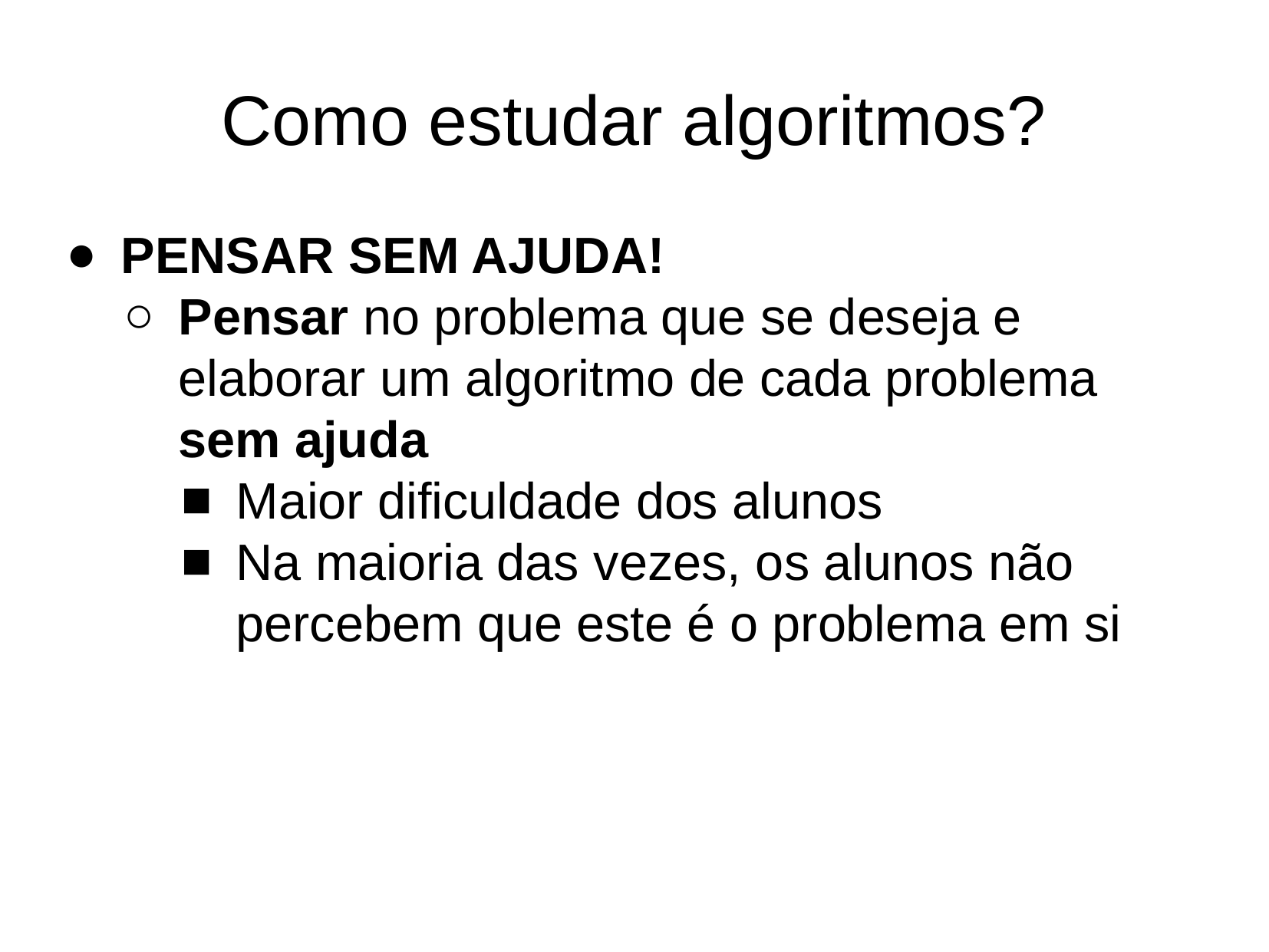

Como estudar algoritmos?
PENSAR SEM AJUDA!
Pensar no problema que se deseja e elaborar um algoritmo de cada problema sem ajuda
Maior dificuldade dos alunos
Na maioria das vezes, os alunos não percebem que este é o problema em si